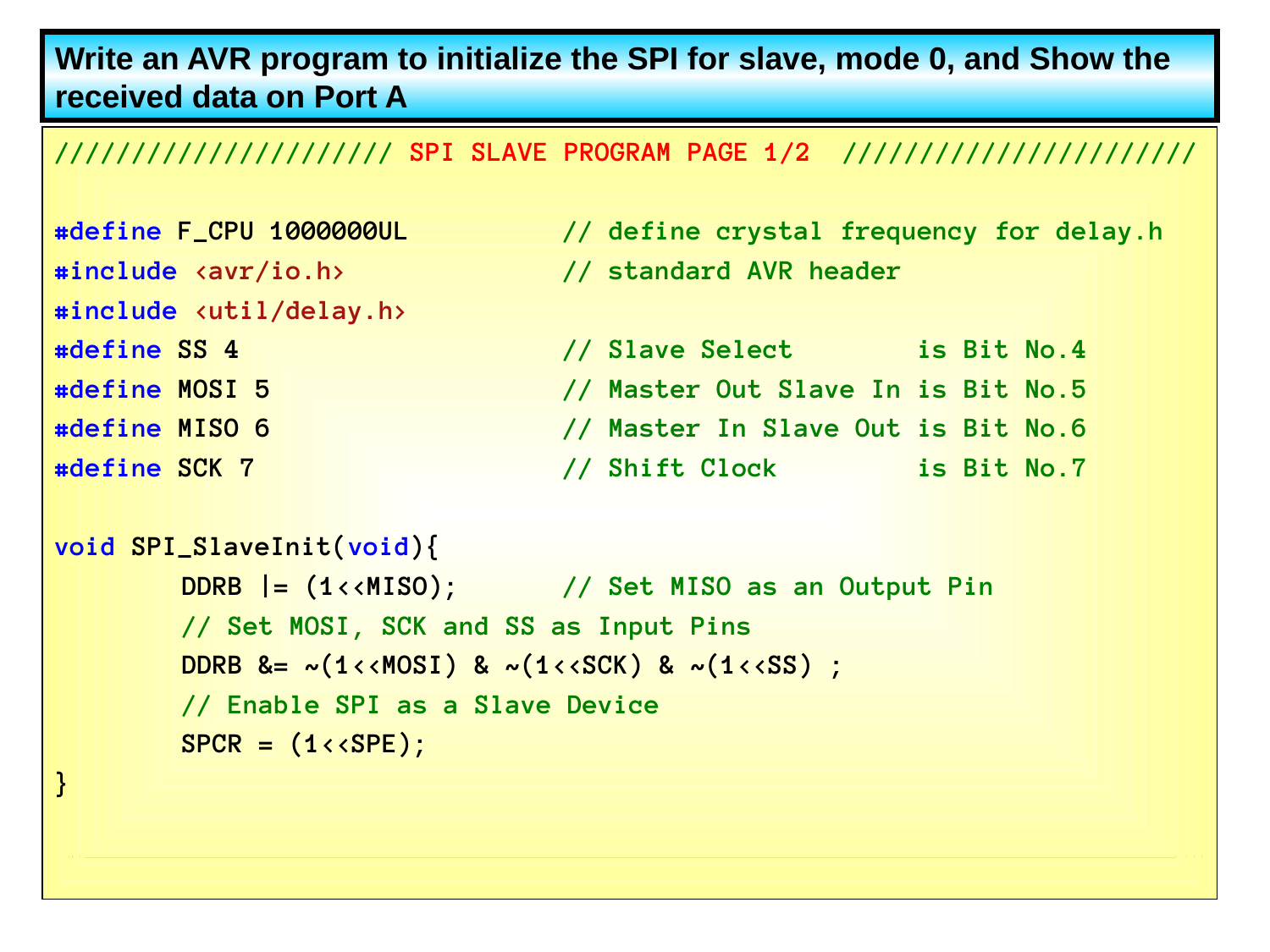

Write an AVR program to initialize the SPI for slave, mode 0, and Show the received data on Port A
////////////////////// SPI SLAVE PROGRAM PAGE 1/2  ///////////////////////

#define F_CPU 1000000UL  	// define crystal frequency for delay.h
#include <avr/io.h>  		// standard AVR header
#include <util/delay.h>
#define SS 4			// Slave Select        is Bit No.4
#define MOSI 5 			// Master Out Slave In is Bit No.5
#define MISO 6			// Master In Slave Out is Bit No.6
#define SCK 7 			// Shift Clock         is Bit No.7

void SPI_SlaveInit(void){
	DDRB |= (1<<MISO); 	// Set MISO as an Output Pin
	// Set MOSI, SCK and SS as Input Pins
	DDRB &= ~(1<<MOSI) & ~(1<<SCK) & ~(1<<SS) ;
	// Enable SPI as a Slave Device
	SPCR = (1<<SPE);
}